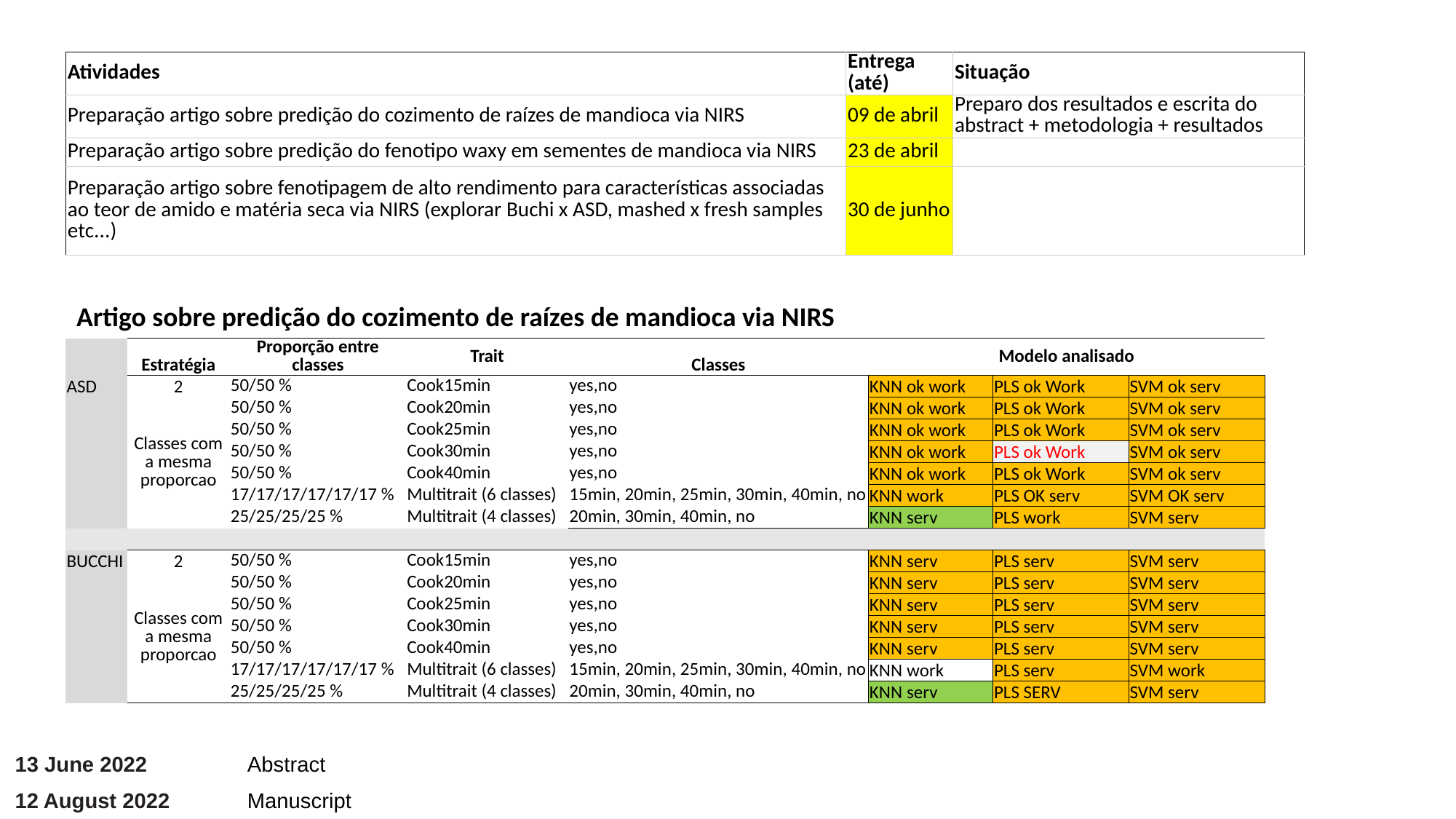

| Atividades | Entrega (até) | Situação |
| --- | --- | --- |
| Preparação artigo sobre predição do cozimento de raízes de mandioca via NIRS | 09 de abril | Preparo dos resultados e escrita do abstract + metodologia + resultados |
| Preparação artigo sobre predição do fenotipo waxy em sementes de mandioca via NIRS | 23 de abril |  |
| Preparação artigo sobre fenotipagem de alto rendimento para características associadas ao teor de amido e matéria seca via NIRS (explorar Buchi x ASD, mashed x fresh samples etc...) | 30 de junho |  |
Artigo sobre predição do cozimento de raízes de mandioca via NIRS
|  | Estratégia | Proporção entre classes | Trait | Classes | Modelo analisado |  |  |
| --- | --- | --- | --- | --- | --- | --- | --- |
| ASD | 2 | 50/50 % | Cook15min | yes,no | KNN ok work | PLS ok Work | SVM ok serv |
|  | Classes com a mesma proporcao | 50/50 % | Cook20min | yes,no | KNN ok work | PLS ok Work | SVM ok serv |
|  |  | 50/50 % | Cook25min | yes,no | KNN ok work | PLS ok Work | SVM ok serv |
|  |  | 50/50 % | Cook30min | yes,no | KNN ok work | PLS ok Work | SVM ok serv |
|  |  | 50/50 % | Cook40min | yes,no | KNN ok work | PLS ok Work | SVM ok serv |
|  |  | 17/17/17/17/17/17 % | Multitrait (6 classes) | 15min, 20min, 25min, 30min, 40min, no | KNN work | PLS OK serv | SVM OK serv |
|  |  | 25/25/25/25 % | Multitrait (4 classes) | 20min, 30min, 40min, no | KNN serv | PLS work | SVM serv |
|  |  |  |  |  |  |  |  |
| BUCCHI | 2 | 50/50 % | Cook15min | yes,no | KNN serv | PLS serv | SVM serv |
|  | Classes com a mesma proporcao | 50/50 % | Cook20min | yes,no | KNN serv | PLS serv | SVM serv |
|  |  | 50/50 % | Cook25min | yes,no | KNN serv | PLS serv | SVM serv |
|  |  | 50/50 % | Cook30min | yes,no | KNN serv | PLS serv | SVM serv |
|  |  | 50/50 % | Cook40min | yes,no | KNN serv | PLS serv | SVM serv |
|  |  | 17/17/17/17/17/17 % | Multitrait (6 classes) | 15min, 20min, 25min, 30min, 40min, no | KNN work | PLS serv | SVM work |
|  |  | 25/25/25/25 % | Multitrait (4 classes) | 20min, 30min, 40min, no | KNN serv | PLS SERV | SVM serv |
| 13 June 2022 | Abstract |
| --- | --- |
| 12 August 2022 | Manuscript |